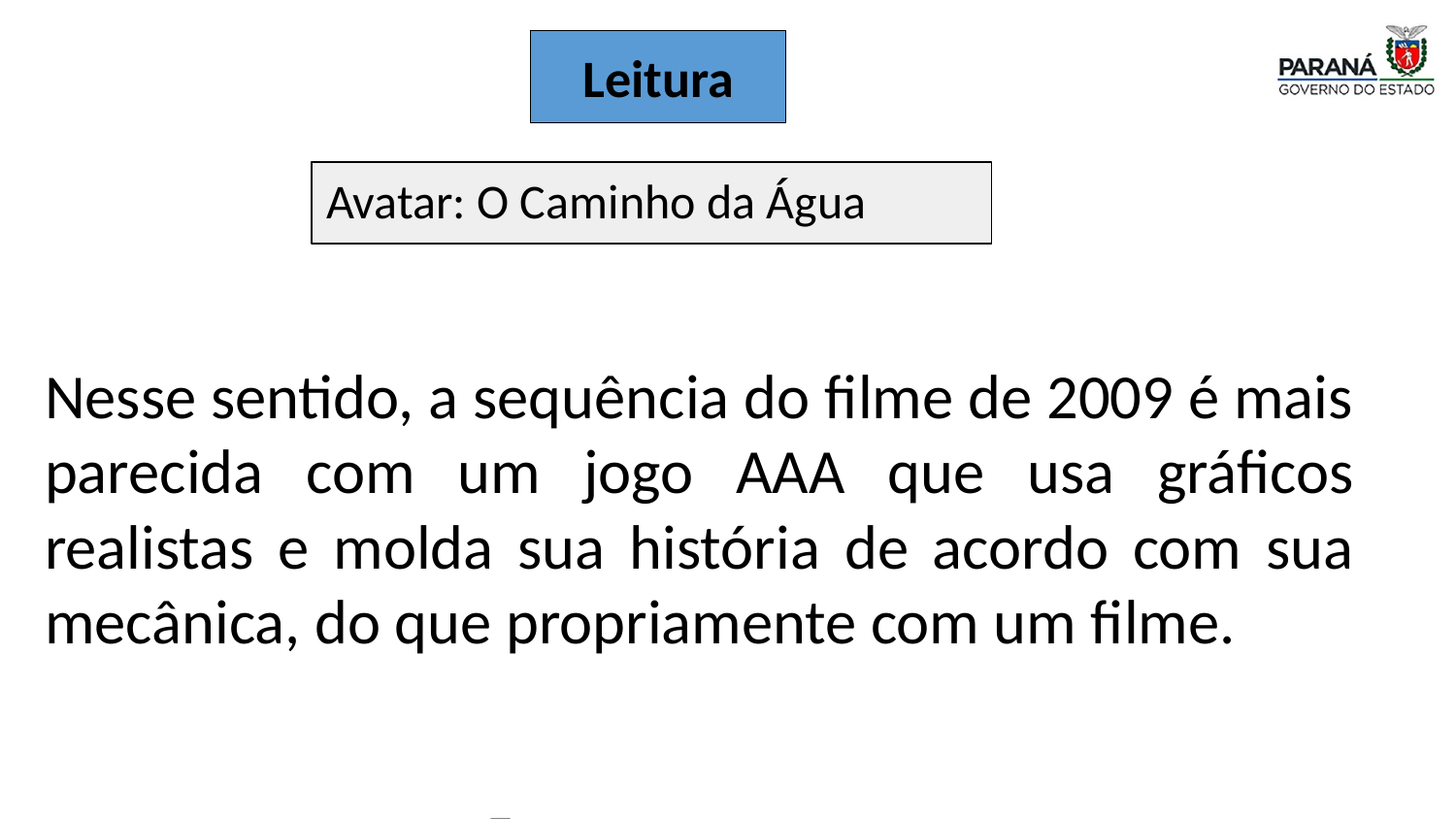

Leitura
Avatar: O Caminho da Água

Nesse sentido, a sequência do filme de 2009 é mais parecida com um jogo AAA que usa gráficos realistas e molda sua história de acordo com sua mecânica, do que propriamente com um filme.